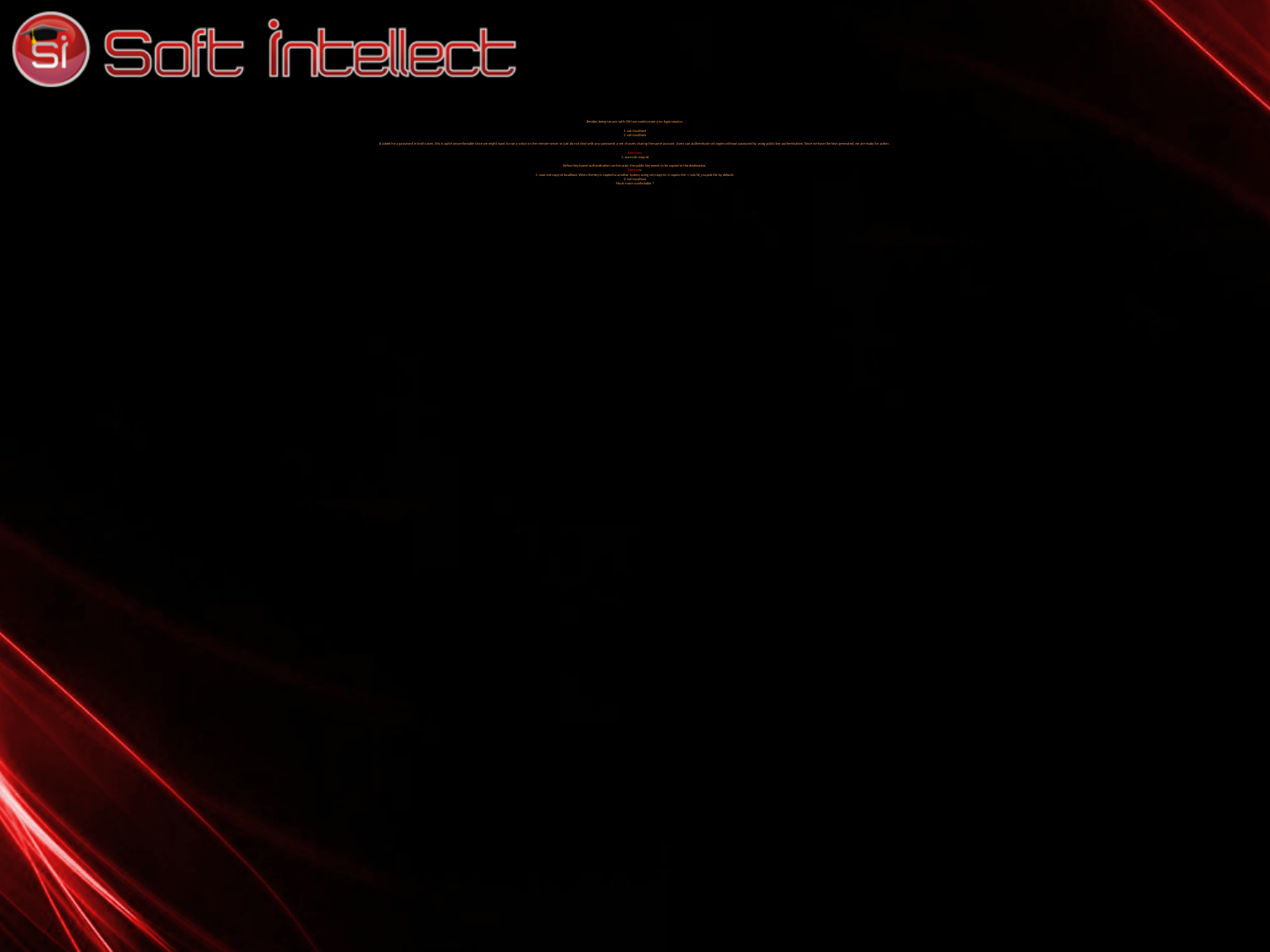

# Besides being secure, with SSH we could create a no login session. 1. ssh localhost 2. ssh localhost It asked for a password in both cases, this is quite uncomfortable since we might want to run a script on the remote server or just do not deal with any password, a set of users sharing the same account. Users can authenticate ssh logins without password by using public key authentication. Since we have the keys generated, we are ready for action. Exercises: 1. man ssh-copy-id Before key-based authentication can be used, the public key needs to be copied to the destination. Exercises: 1. man ssh-copy-id localhost; When the key is copied to another system using ssh-copy-id, it copies the ~/.ssh/id_rsa.pub file by default. 2. ssh localhost Much more comfortable ?